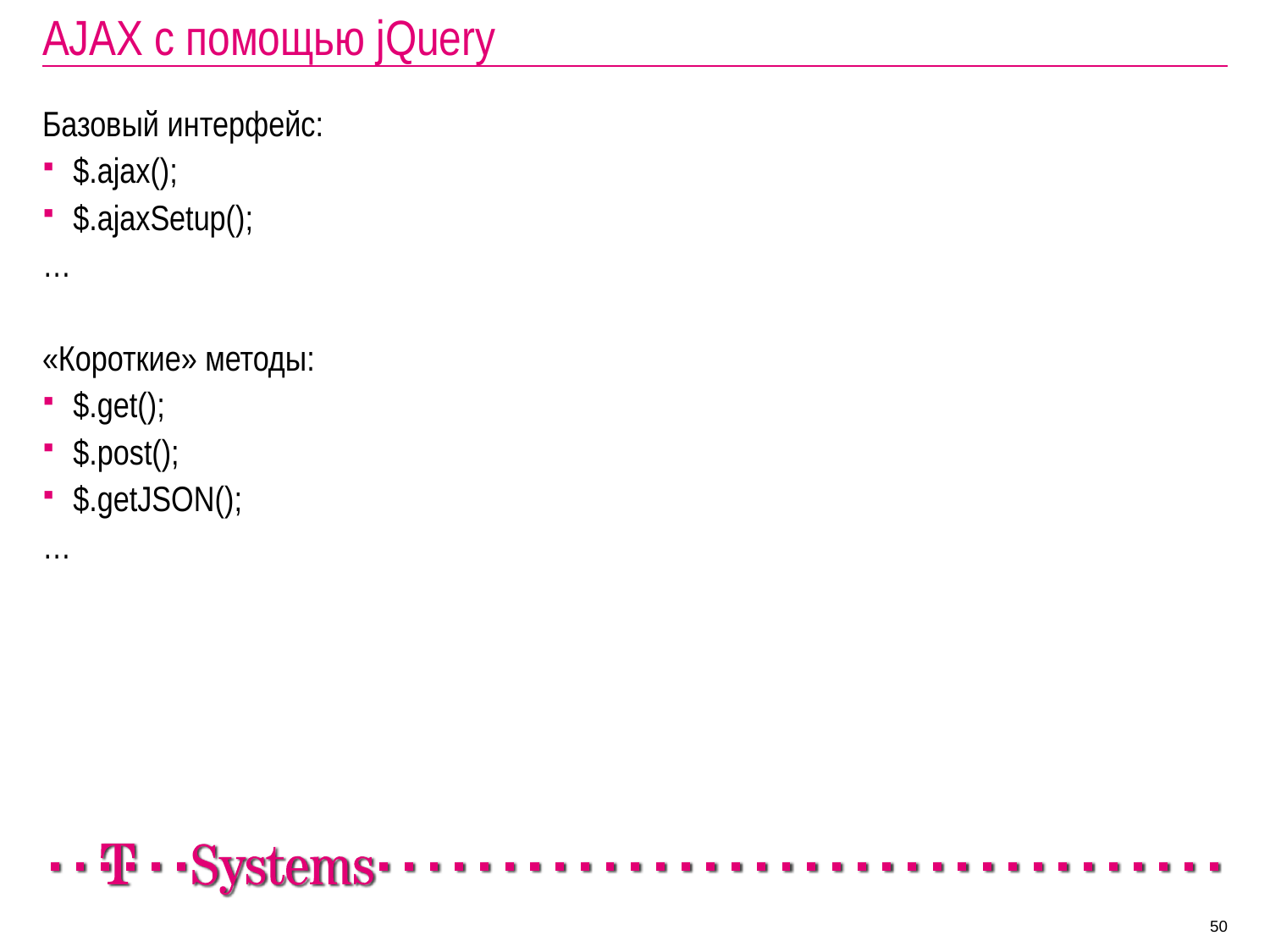

# AJAX с помощью jQuery
Базовый интерфейс:
$.ajax();
$.ajaxSetup();
…

«Короткие» методы:
$.get();
$.post();
$.getJSON();
…
50